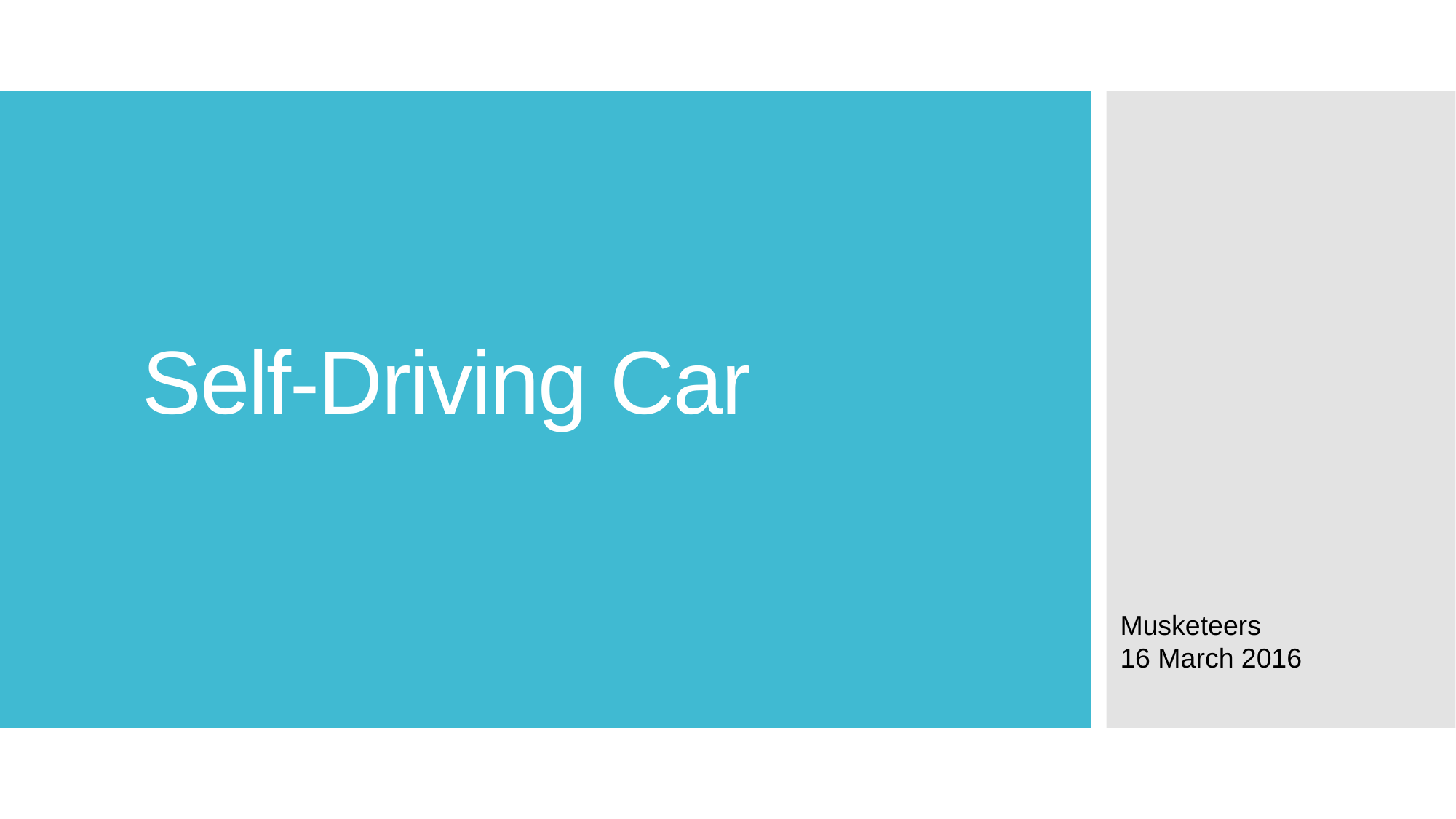

# Self-Driving Car
 Musketeers
 16 March 2016